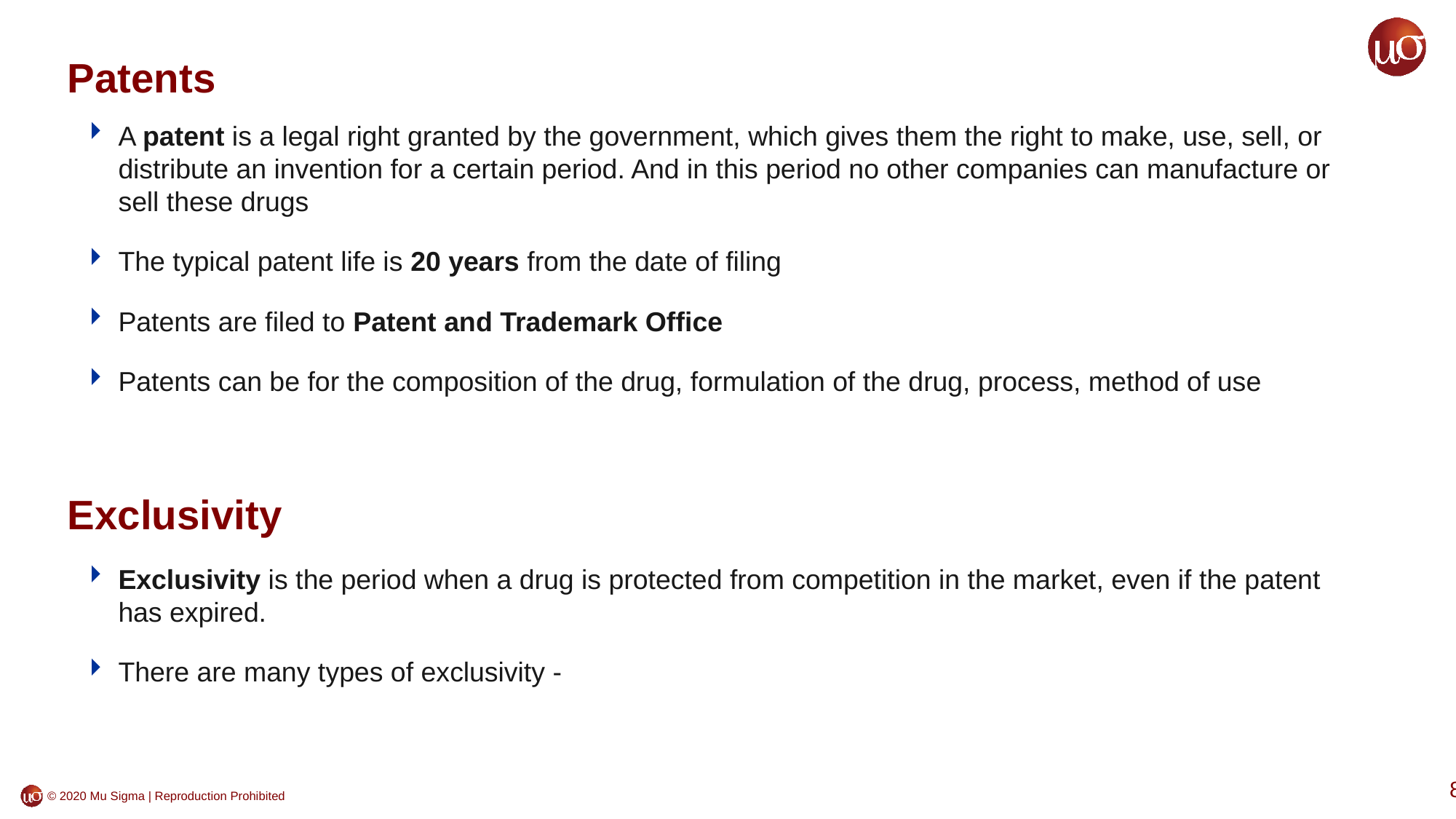

# Patents
A patent is a legal right granted by the government, which gives them the right to make, use, sell, or distribute an invention for a certain period. And in this period no other companies can manufacture or sell these drugs
The typical patent life is 20 years from the date of filing
Patents are filed to Patent and Trademark Office
Patents can be for the composition of the drug, formulation of the drug, process, method of use
Exclusivity
Exclusivity is the period when a drug is protected from competition in the market, even if the patent has expired.
There are many types of exclusivity -